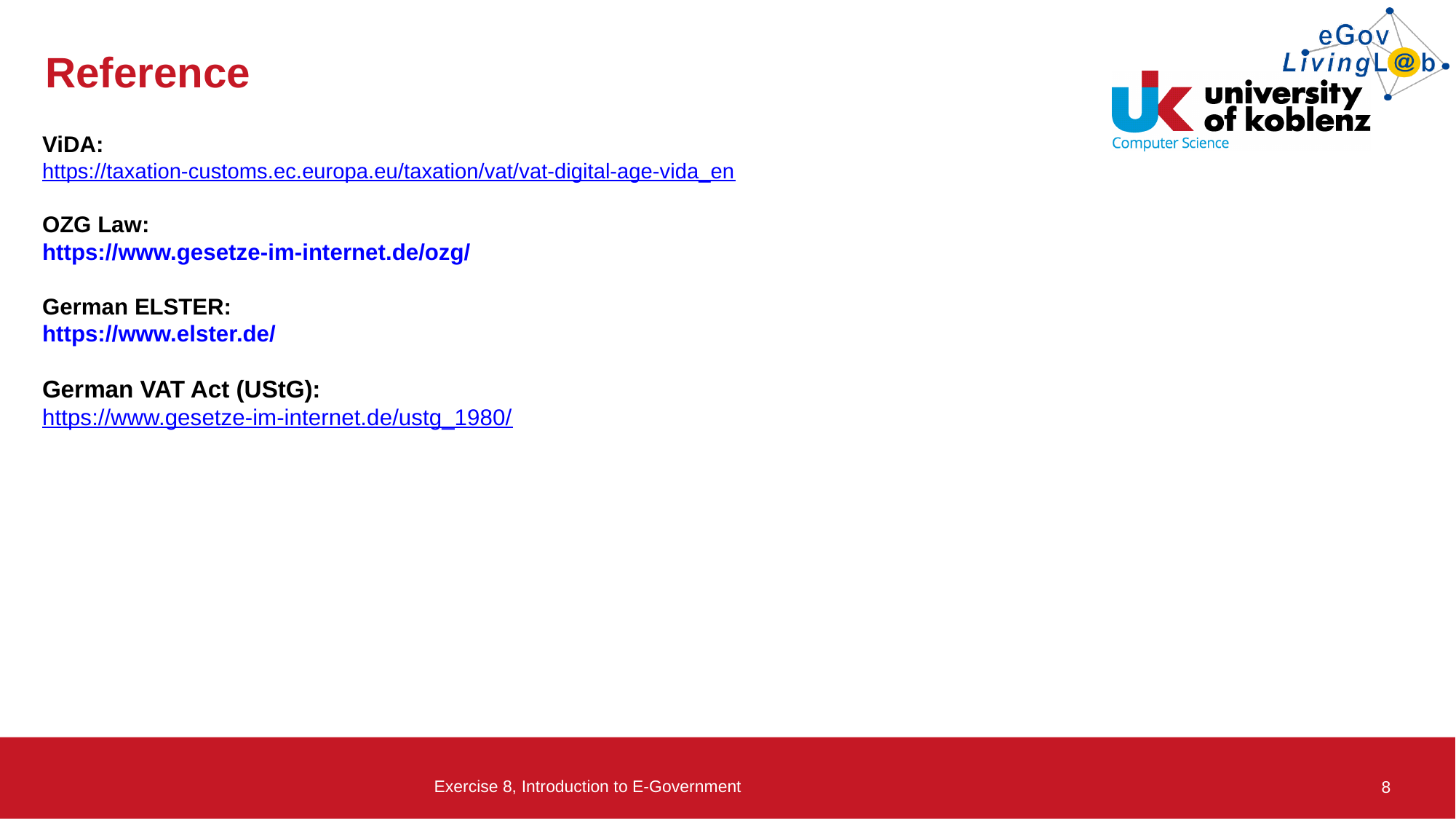

# Reference
ViDA:
https://taxation-customs.ec.europa.eu/taxation/vat/vat-digital-age-vida_en

OZG Law:
https://www.gesetze-im-internet.de/ozg/

German ELSTER:
https://www.elster.de/

German VAT Act (UStG):
https://www.gesetze-im-internet.de/ustg_1980/

Exercise 8, Introduction to E-Government
8